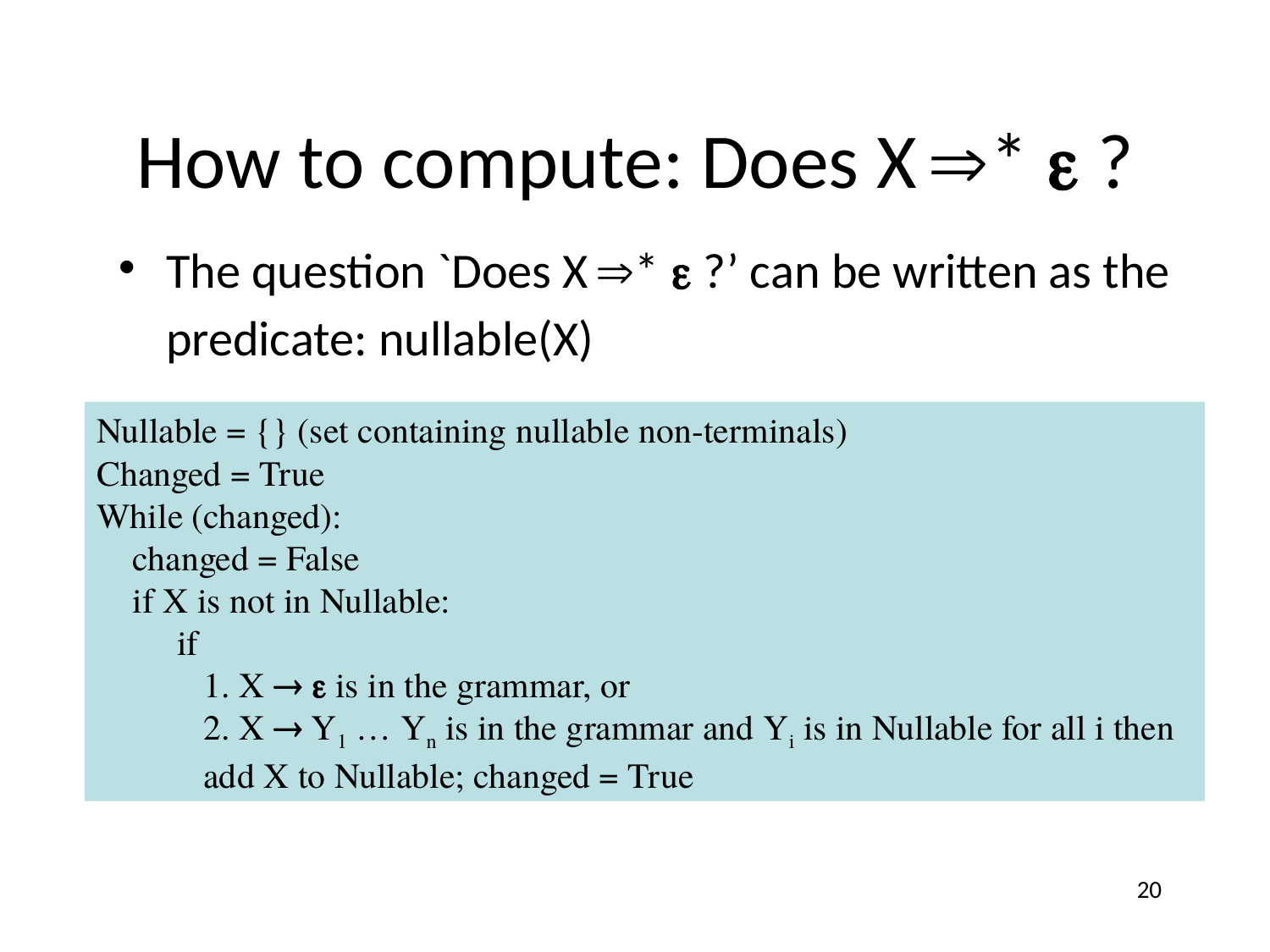

# How to compute: Does X ⇒* ε ?
The question `Does X ⇒* ε ?’ can be written as the predicate: nullable(X)
Nullable = {} (set containing nullable non-terminals)
Changed = True
While (changed):
    changed = False
    if X is not in Nullable:
         if
            1. X → ε is in the grammar, or
            2. X → Y1 … Yn is in the grammar and Yi is in Nullable for all i then
            add X to Nullable; changed = True
20